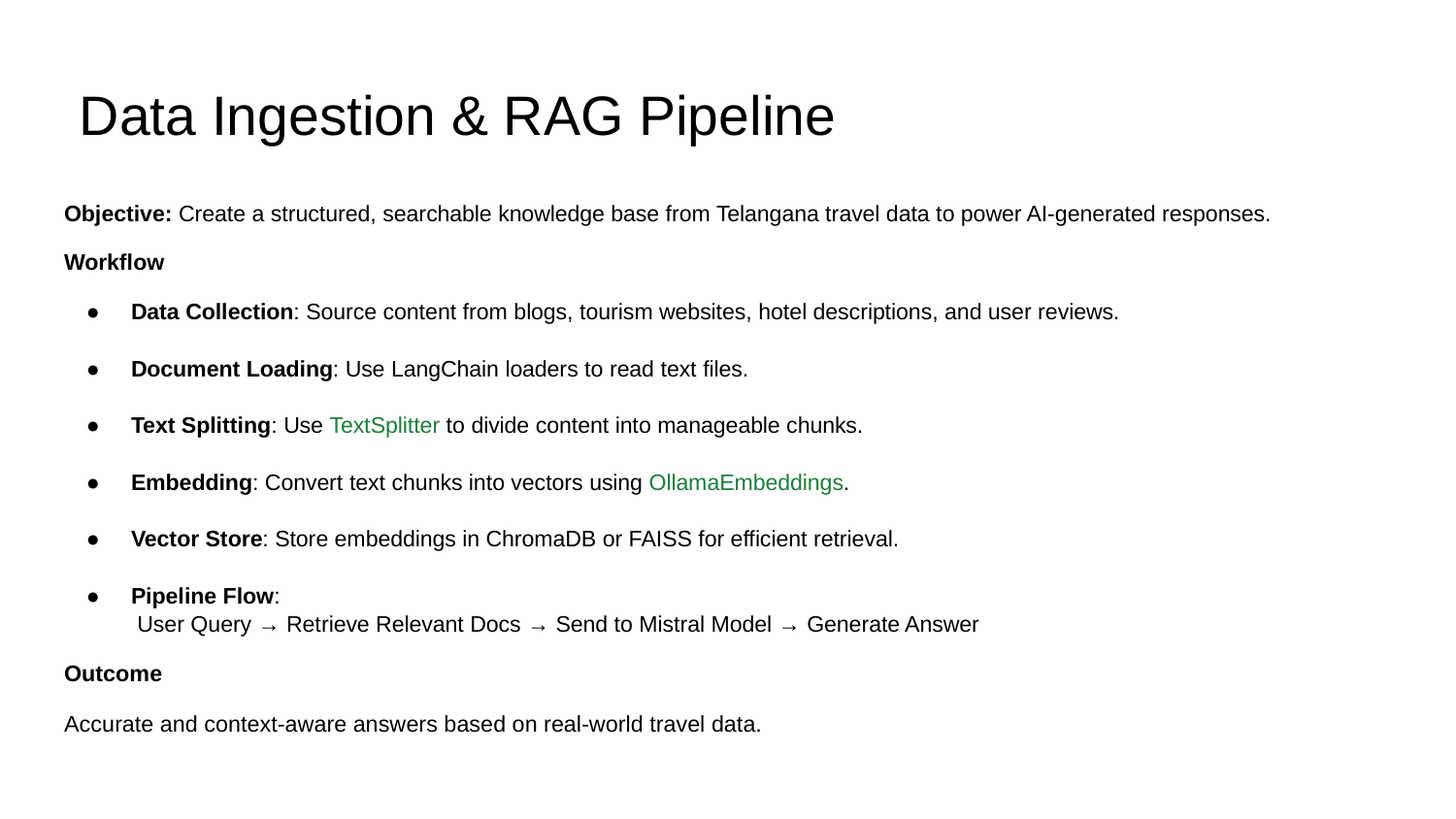

# Data Ingestion & RAG Pipeline
Objective: Create a structured, searchable knowledge base from Telangana travel data to power AI-generated responses.
Workflow
Data Collection: Source content from blogs, tourism websites, hotel descriptions, and user reviews.
Document Loading: Use LangChain loaders to read text files.
Text Splitting: Use TextSplitter to divide content into manageable chunks.
Embedding: Convert text chunks into vectors using OllamaEmbeddings.
Vector Store: Store embeddings in ChromaDB or FAISS for efficient retrieval.
Pipeline Flow:
 User Query → Retrieve Relevant Docs → Send to Mistral Model → Generate Answer
Outcome
Accurate and context-aware answers based on real-world travel data.